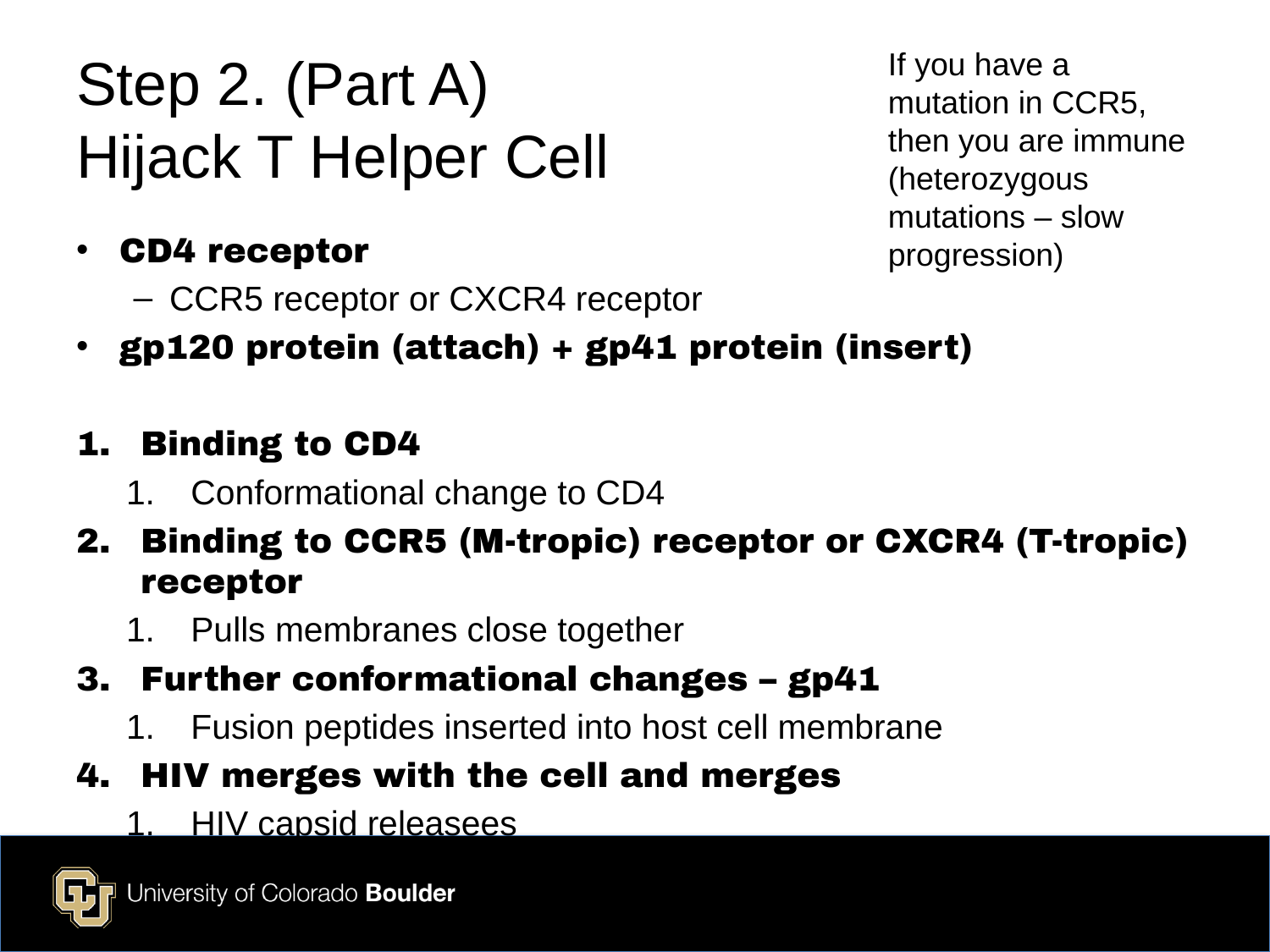

# Step 2. (Part A) Hijack T Helper Cell
If you have a mutation in CCR5, then you are immune (heterozygous mutations – slow progression)
CD4 receptor
CCR5 receptor or CXCR4 receptor
gp120 protein (attach) + gp41 protein (insert)

Binding to CD4
Conformational change to CD4
Binding to CCR5 (M-tropic) receptor or CXCR4 (T-tropic) receptor
Pulls membranes close together
Further conformational changes – gp41
Fusion peptides inserted into host cell membrane
HIV merges with the cell and merges
HIV capsid releasees